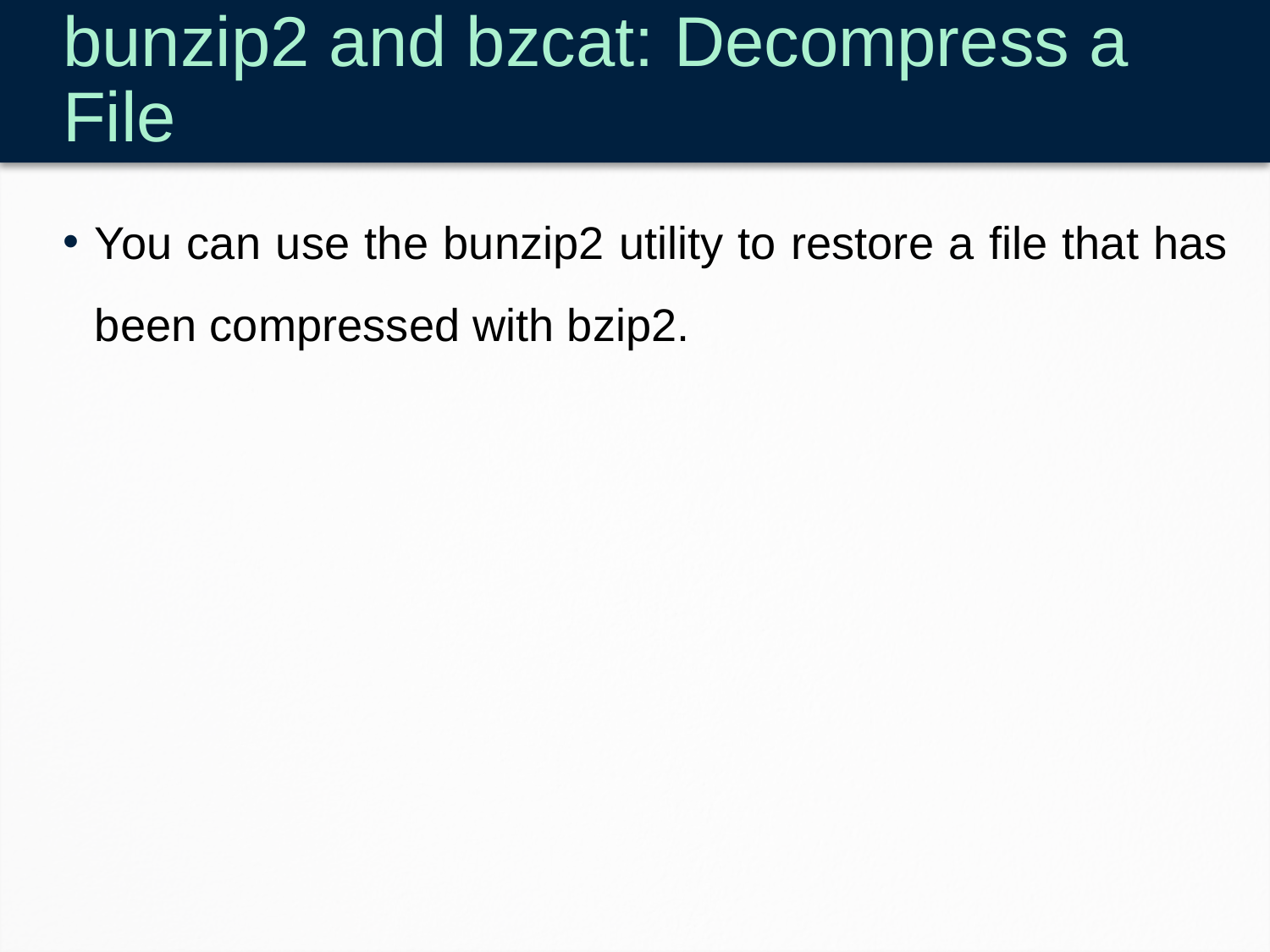

# bunzip2 and bzcat: Decompress a File
You can use the bunzip2 utility to restore a file that has been compressed with bzip2.